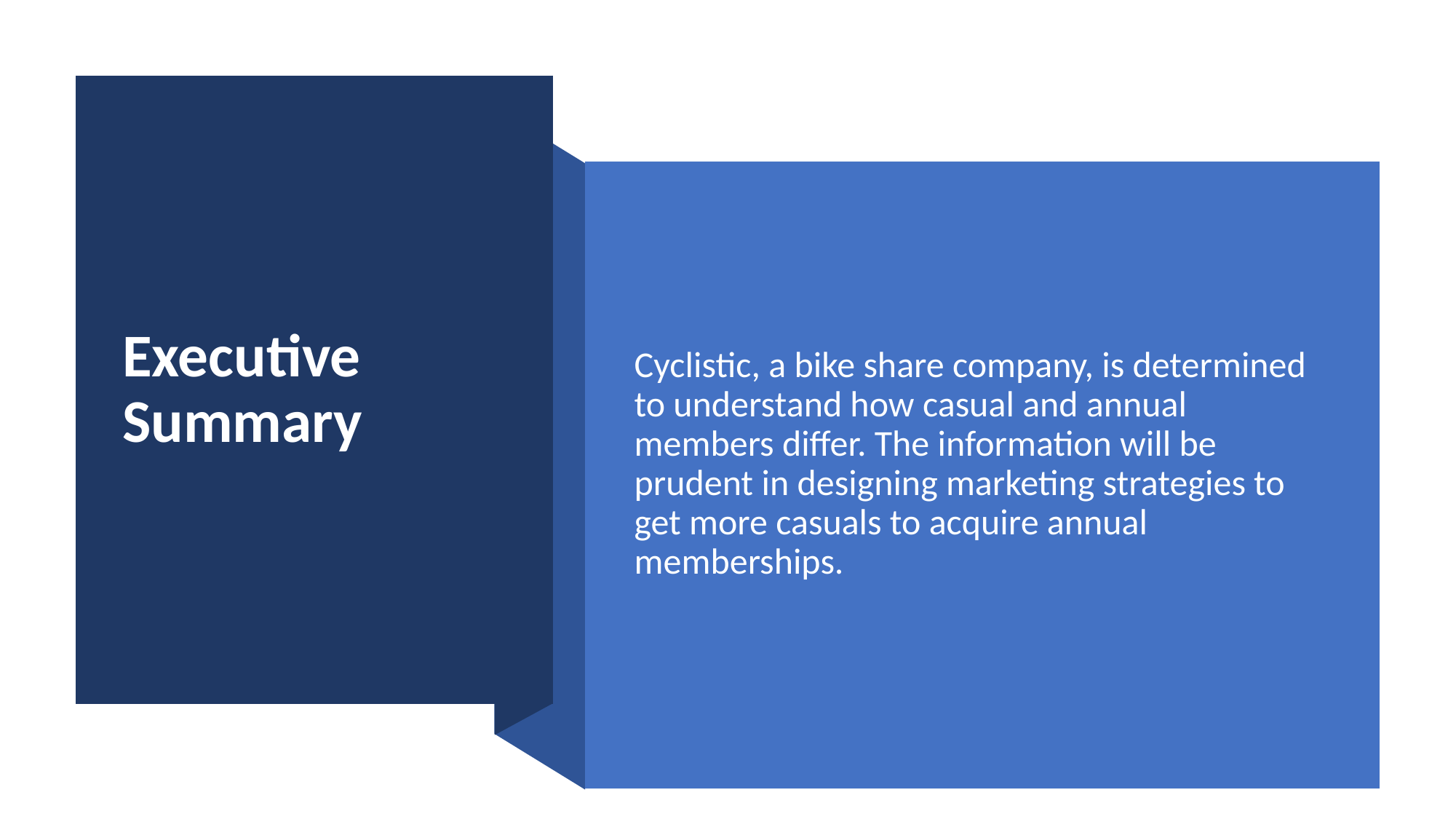

# Executive Summary

Cyclistic, a bike share company, is determined to understand how casual and annual members differ. The information will be prudent in designing marketing strategies to get more casuals to acquire annual memberships.